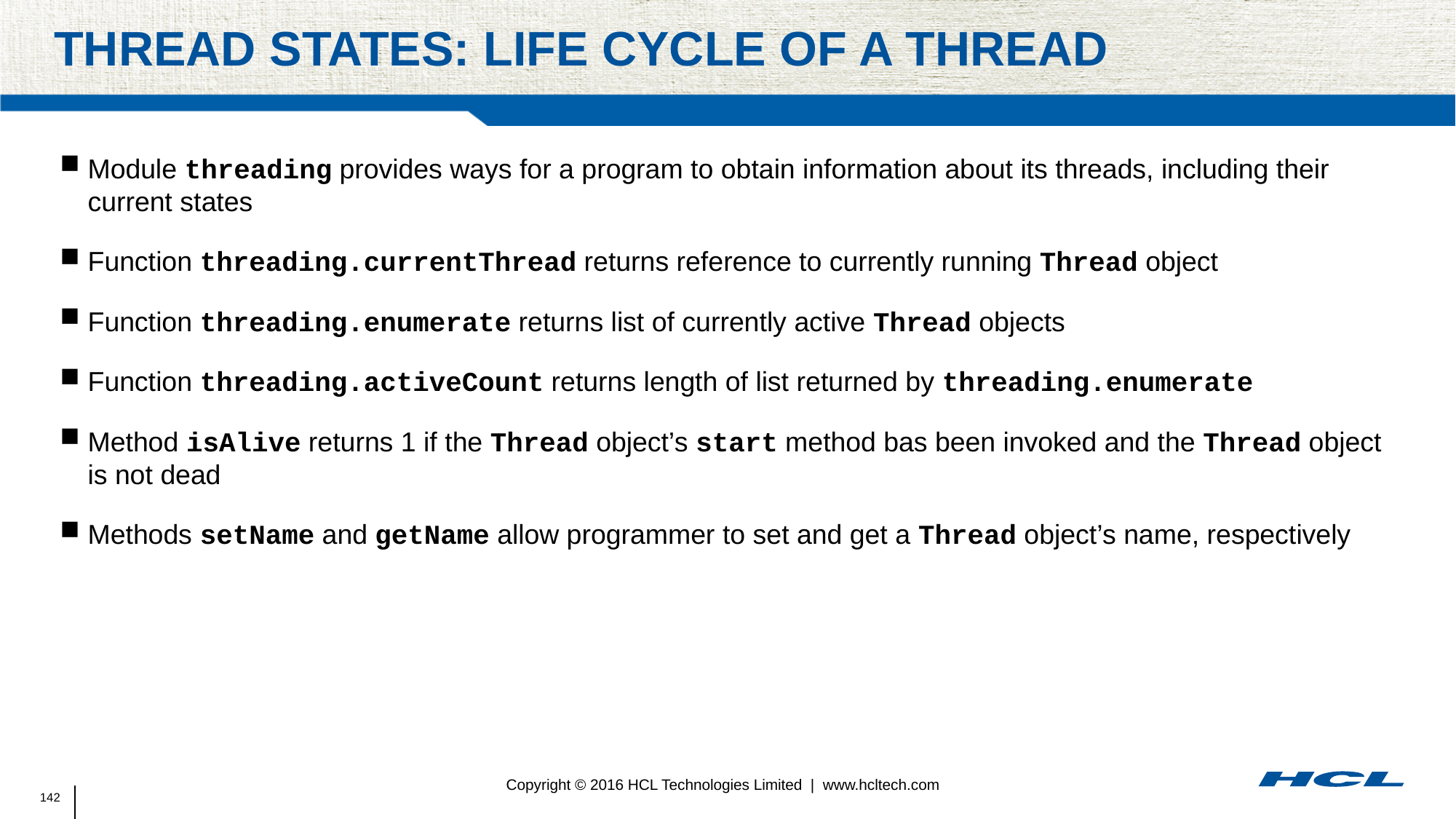

# Thread States: Life Cycle of a Thread
Module threading provides ways for a program to obtain information about its threads, including their current states
Function threading.currentThread returns reference to currently running Thread object
Function threading.enumerate returns list of currently active Thread objects
Function threading.activeCount returns length of list returned by threading.enumerate
Method isAlive returns 1 if the Thread object’s start method bas been invoked and the Thread object is not dead
Methods setName and getName allow programmer to set and get a Thread object’s name, respectively